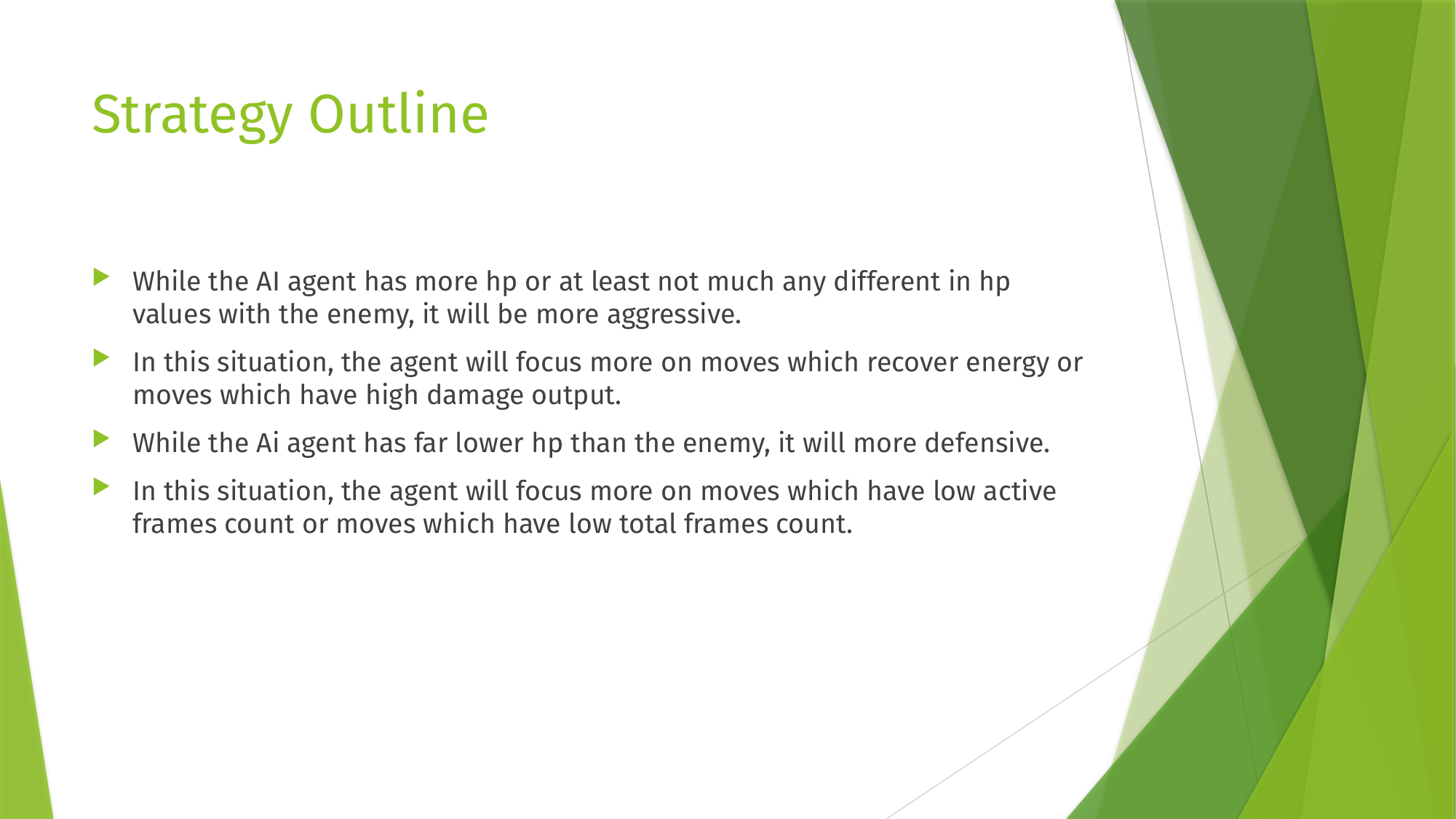

# Strategy Outline
While the AI agent has more hp or at least not much any different in hp values with the enemy, it will be more aggressive.
In this situation, the agent will focus more on moves which recover energy or moves which have high damage output.
While the Ai agent has far lower hp than the enemy, it will more defensive.
In this situation, the agent will focus more on moves which have low active frames count or moves which have low total frames count.